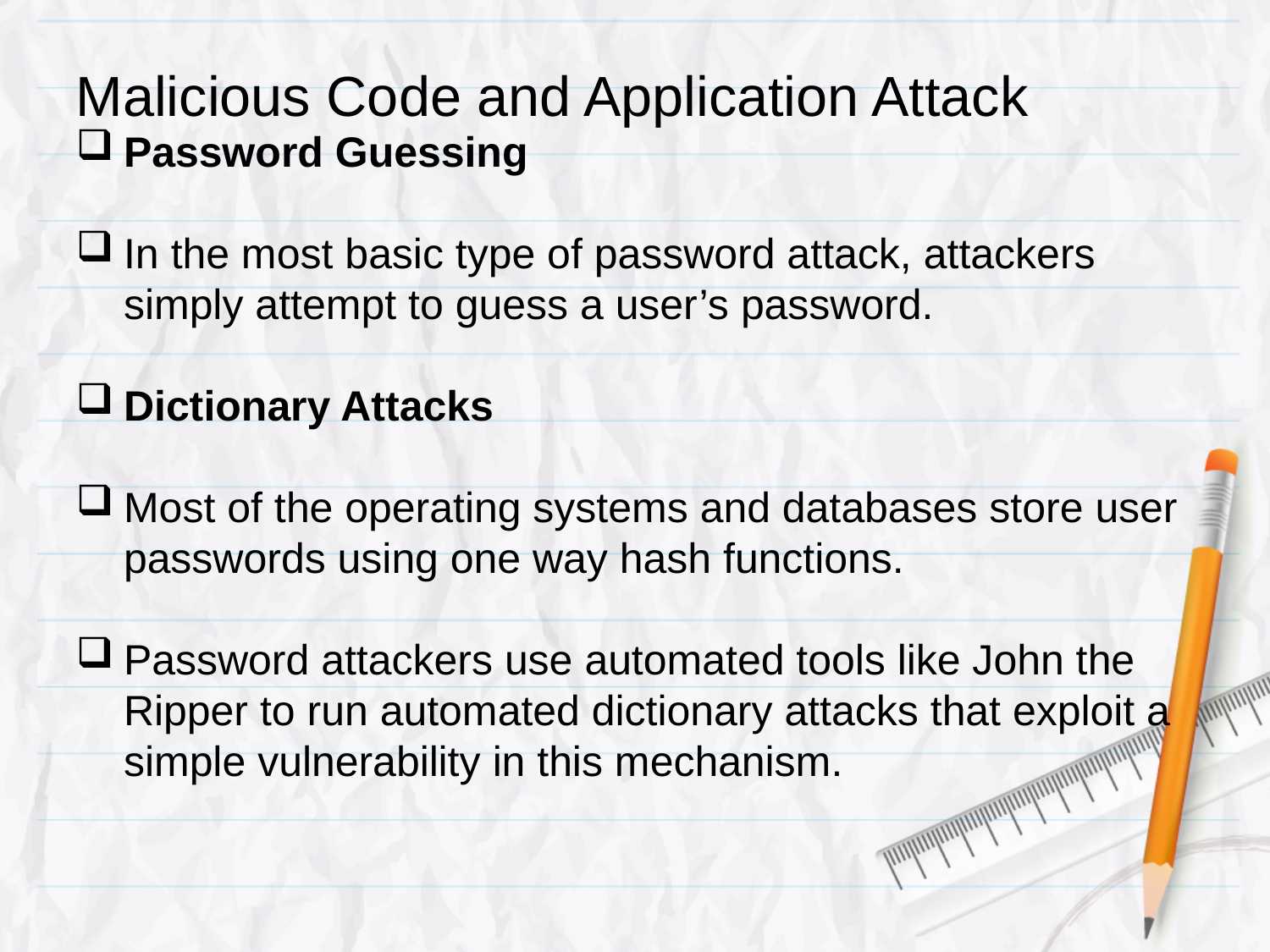

# Malicious Code and Application Attack
Password Guessing

In the most basic type of password attack, attackers simply attempt to guess a user’s password.

Dictionary Attacks

Most of the operating systems and databases store user passwords using one way hash functions.

Password attackers use automated tools like John the Ripper to run automated dictionary attacks that exploit a simple vulnerability in this mechanism.